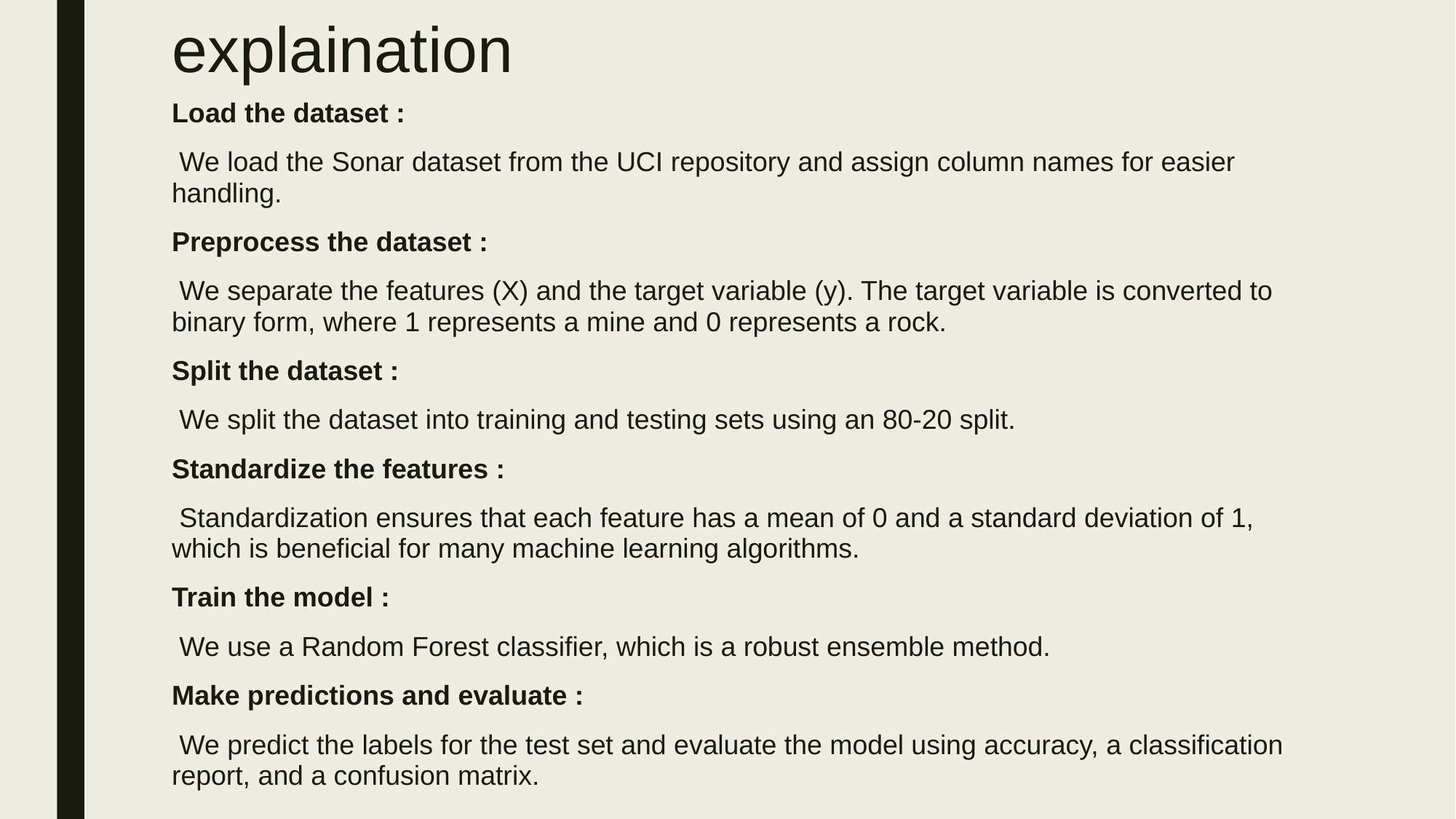

# explaination
Load the dataset :
 We load the Sonar dataset from the UCI repository and assign column names for easier handling.
Preprocess the dataset :
 We separate the features (X) and the target variable (y). The target variable is converted to binary form, where 1 represents a mine and 0 represents a rock.
Split the dataset :
 We split the dataset into training and testing sets using an 80-20 split.
Standardize the features :
 Standardization ensures that each feature has a mean of 0 and a standard deviation of 1, which is beneficial for many machine learning algorithms.
Train the model :
 We use a Random Forest classifier, which is a robust ensemble method.
Make predictions and evaluate :
 We predict the labels for the test set and evaluate the model using accuracy, a classification report, and a confusion matrix.